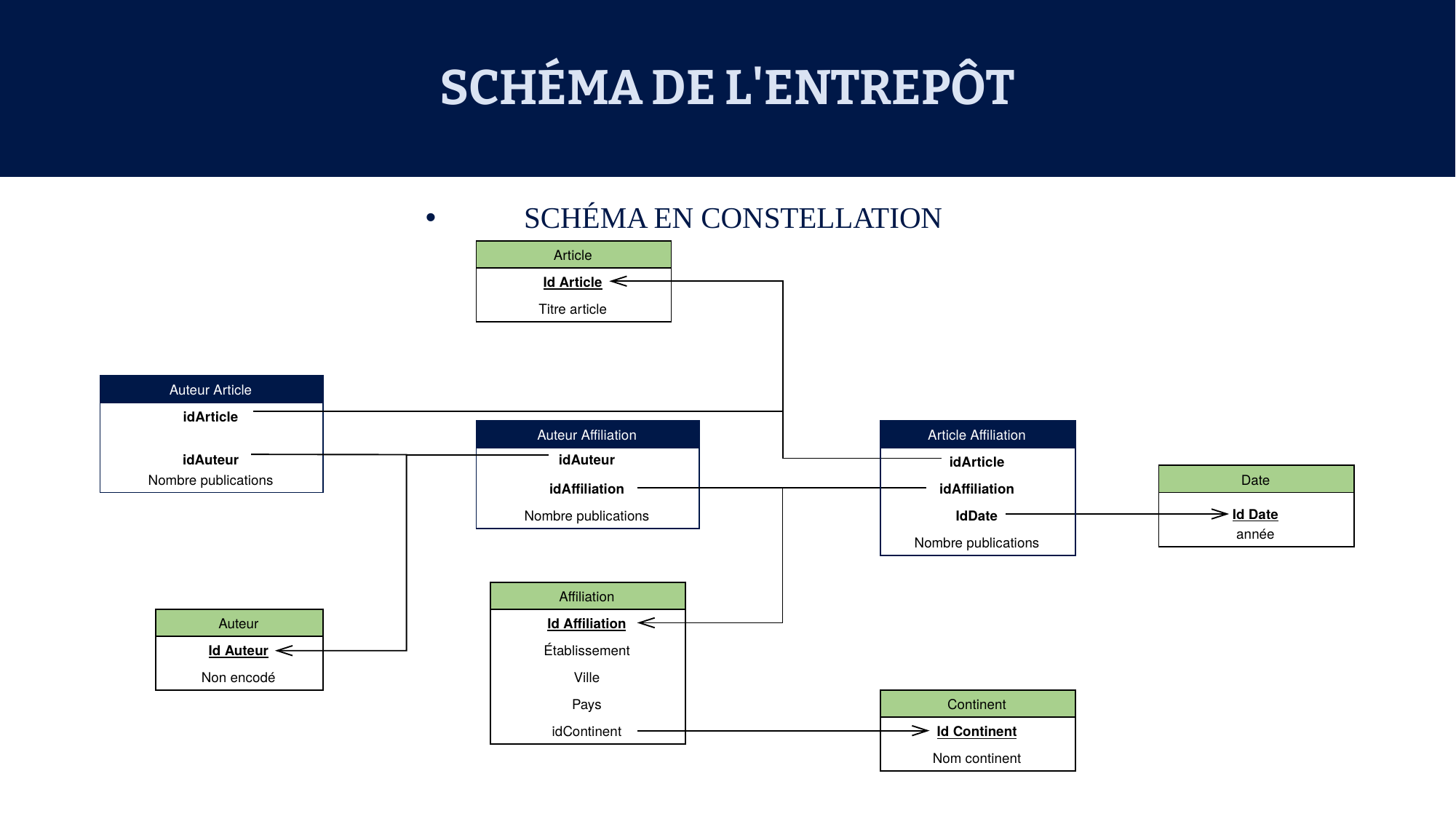

# SCHÉMA DE L'ENTREPÔT
SCHÉMA EN CONSTELLATION

Article

Id Article

Titre article

Auteur Article

idArticle

Auteur Affiliation
Article Affiliation

idAuteur
idAuteur

idArticle

Nombre publications
Date

idAffiliation
idAffiliation

Id Date

Nombre publications
IdDate

année

Nombre publications

Affiliation

Auteur
Id Affiliation

Id Auteur
Établissement

Non encodé
Ville

Pays
Continent

idContinent
Id Continent

Nom continent